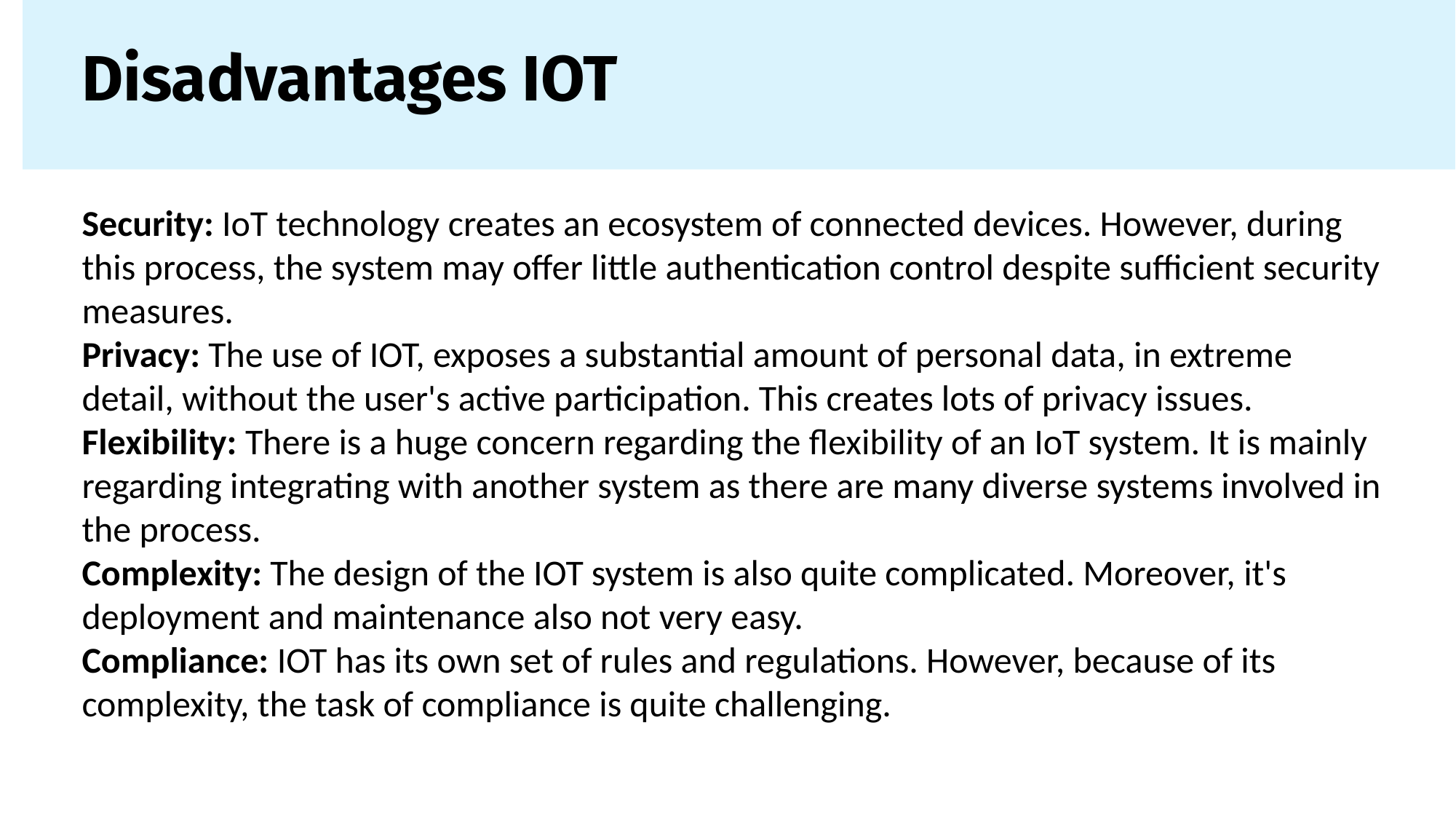

# Disadvantages IOT
Security: IoT technology creates an ecosystem of connected devices. However, during this process, the system may offer little authentication control despite sufficient security measures.
Privacy: The use of IOT, exposes a substantial amount of personal data, in extreme detail, without the user's active participation. This creates lots of privacy issues.
Flexibility: There is a huge concern regarding the flexibility of an IoT system. It is mainly regarding integrating with another system as there are many diverse systems involved in the process.
Complexity: The design of the IOT system is also quite complicated. Moreover, it's deployment and maintenance also not very easy.
Compliance: IOT has its own set of rules and regulations. However, because of its complexity, the task of compliance is quite challenging.